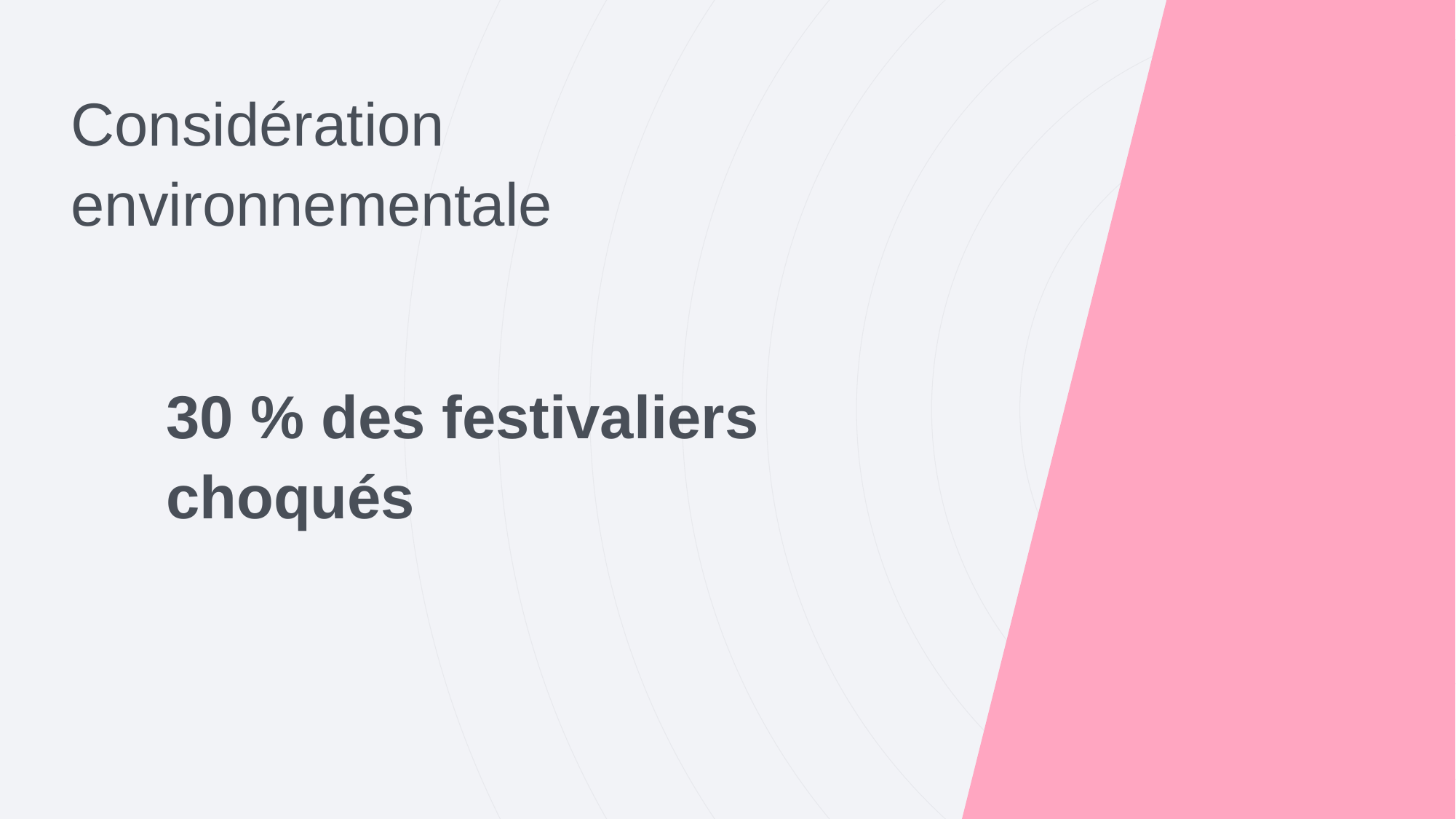

Considération environnementale
30 % des festivaliers choqués